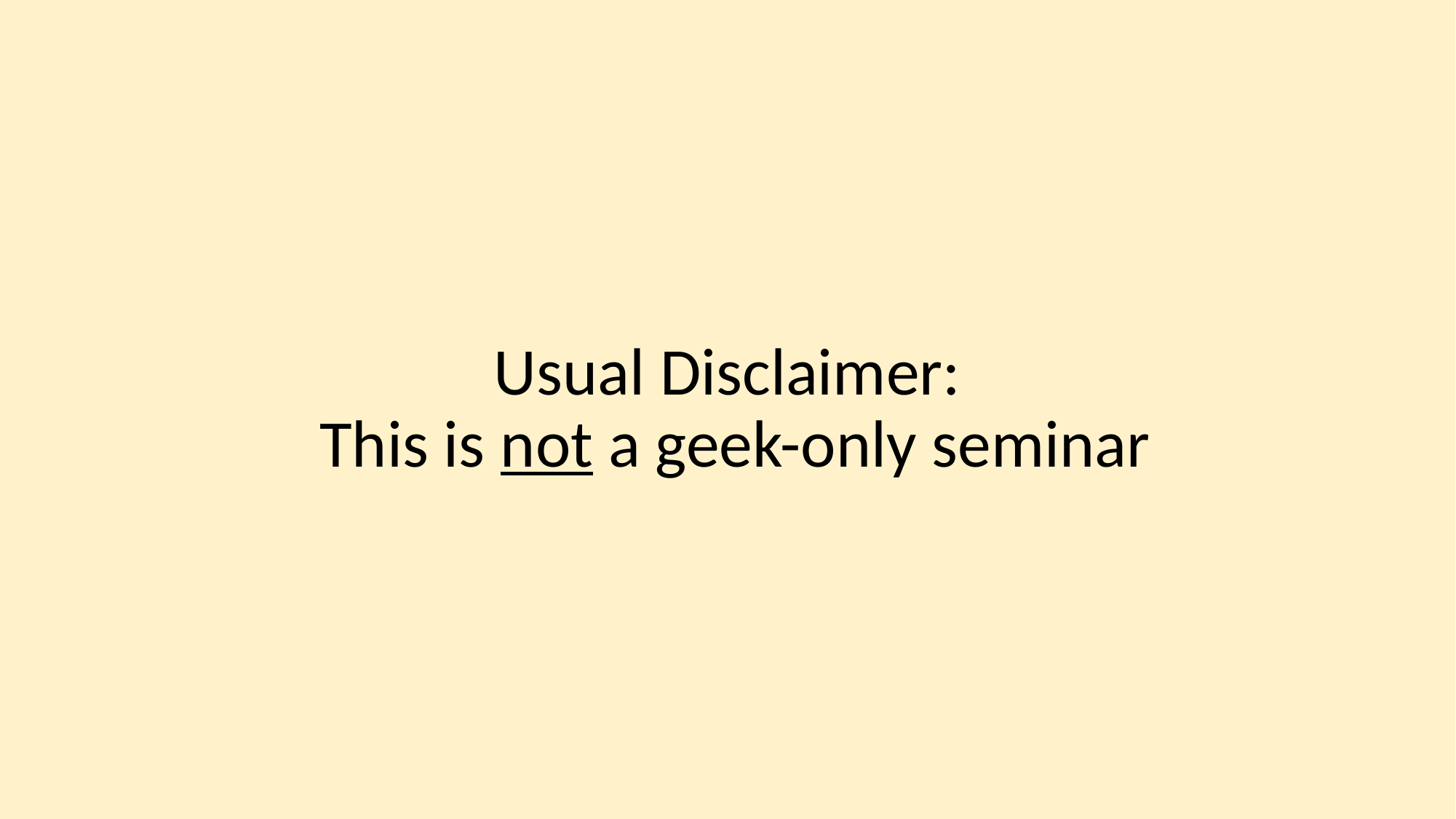

# Usual Disclaimer: This is not a geek-only seminar